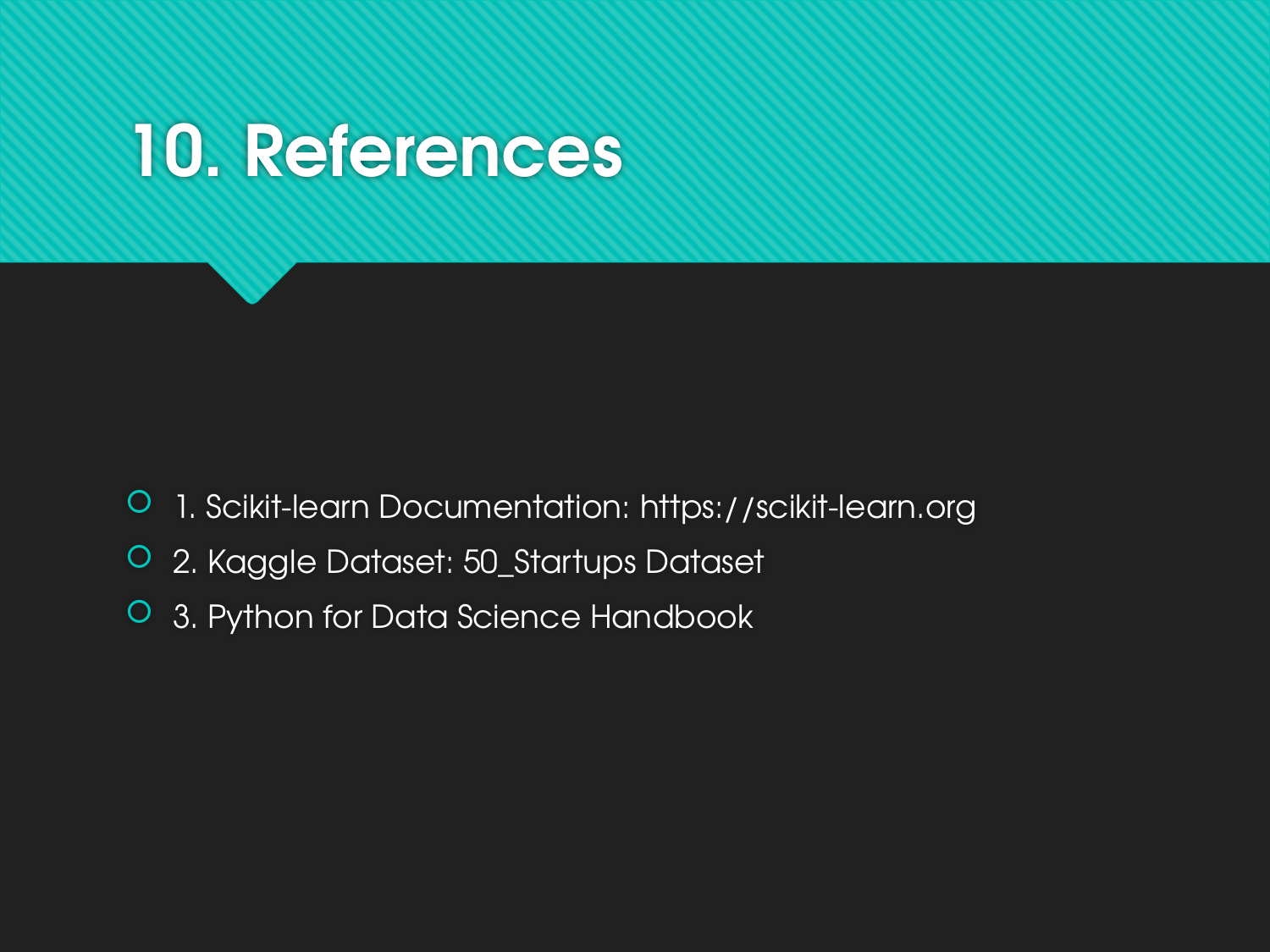

# 10. References
1. Scikit-learn Documentation: https://scikit-learn.org
2. Kaggle Dataset: 50_Startups Dataset
3. Python for Data Science Handbook